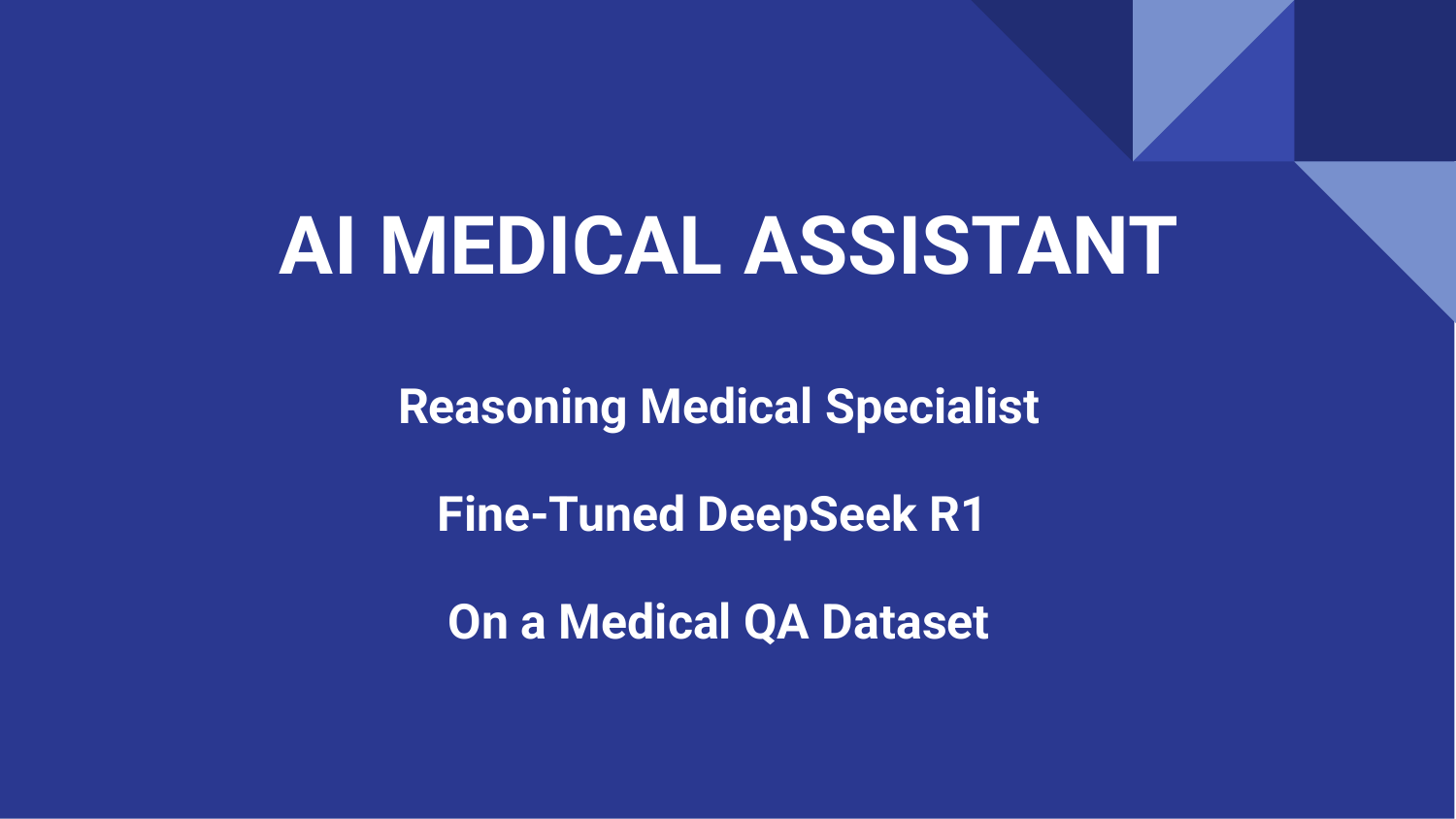

# AI MEDICAL ASSISTANT
Reasoning Medical Specialist
Fine-Tuned DeepSeek R1
On a Medical QA Dataset